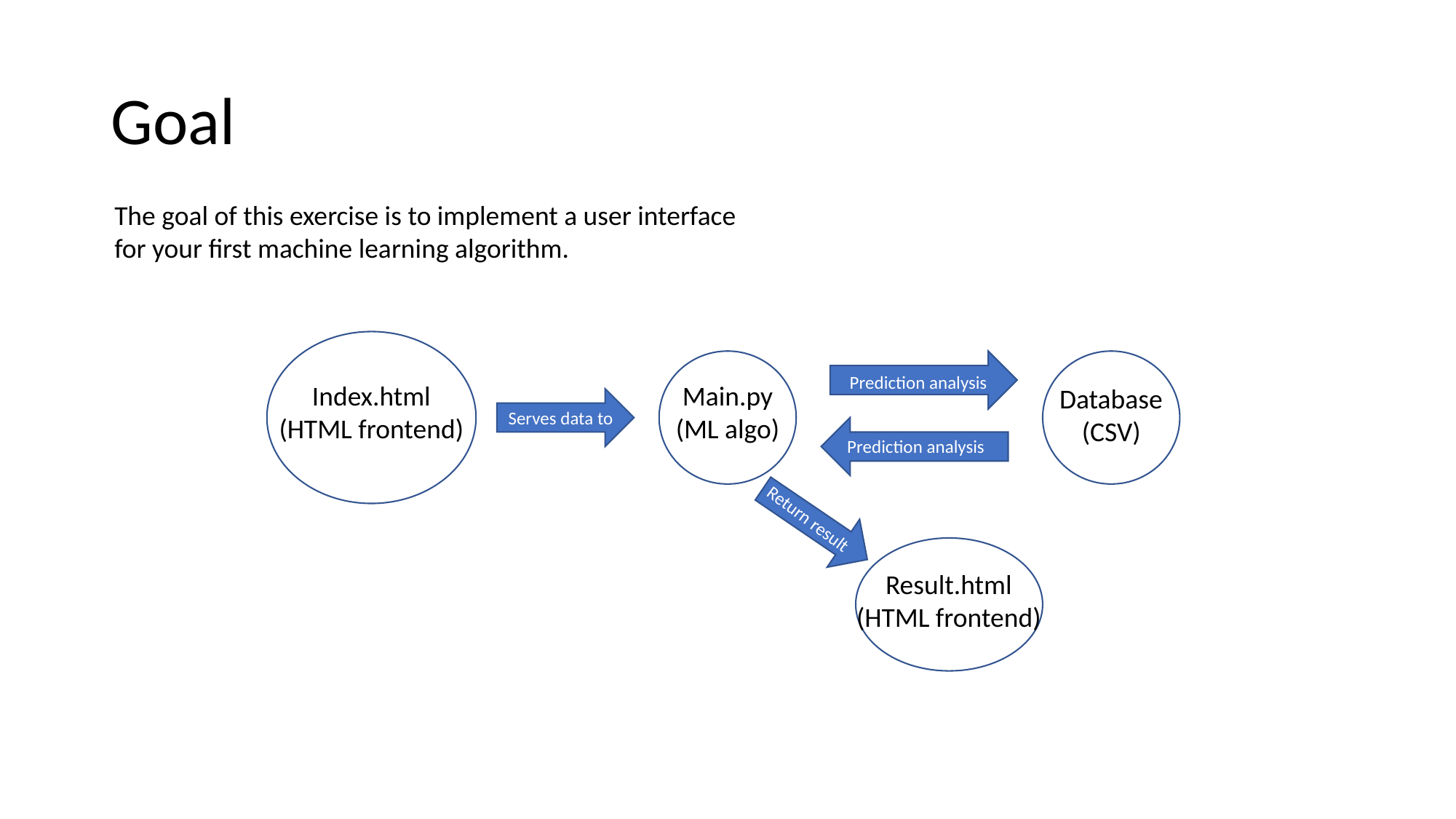

# Goal
The goal of this exercise is to implement a user interface
for your first machine learning algorithm.

Prediction analysis
Main.py
(ML algo)
Index.html
(HTML frontend)
Database
(CSV)
Serves data to
Prediction analysis

Return result

Result.html
(HTML frontend)